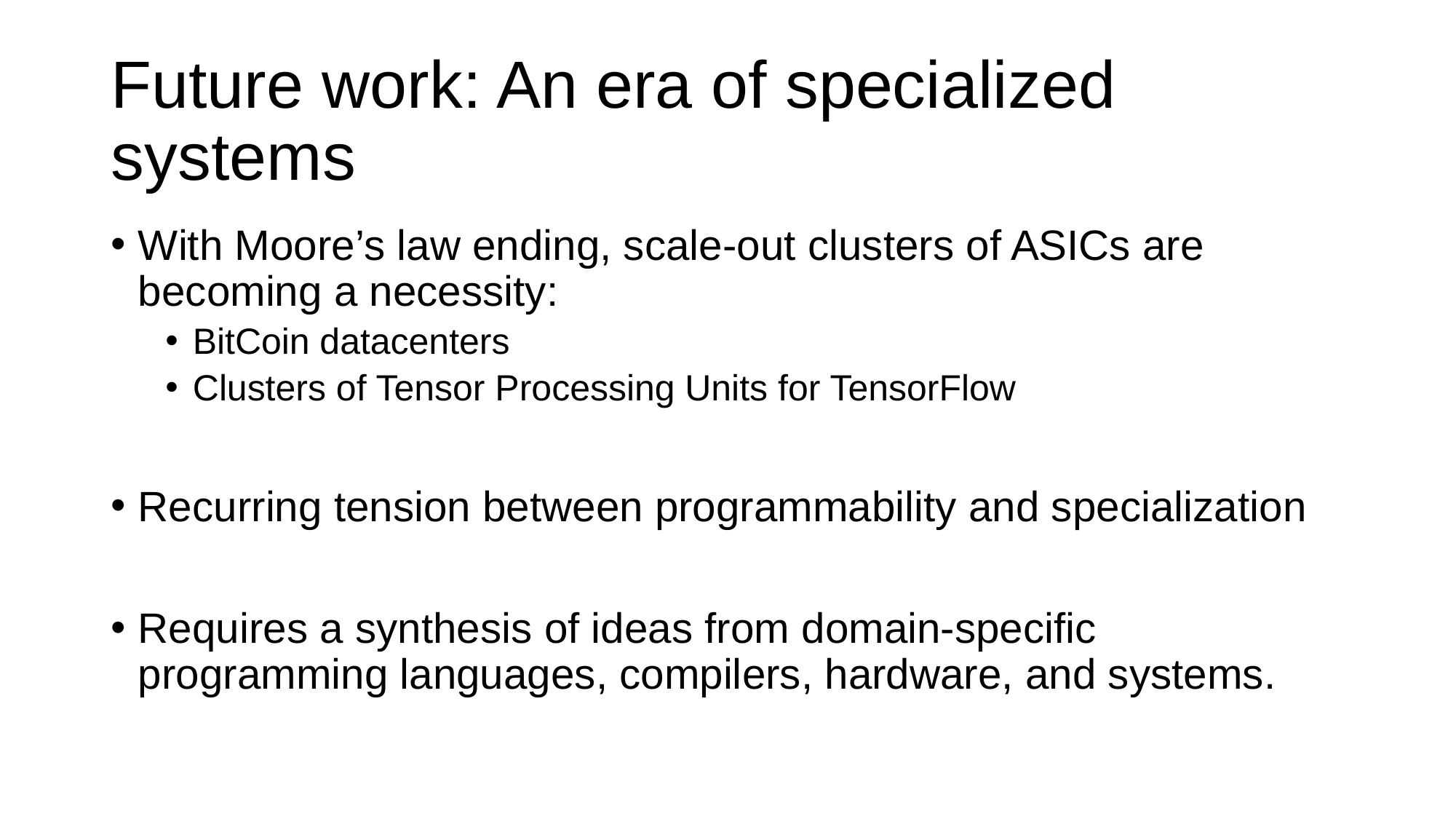

# Future work: An era of specialized systems
With Moore’s law ending, scale-out clusters of ASICs are becoming a necessity:
BitCoin datacenters
Clusters of Tensor Processing Units for TensorFlow

Recurring tension between programmability and specialization

Requires a synthesis of ideas from domain-specific programming languages, compilers, hardware, and systems.